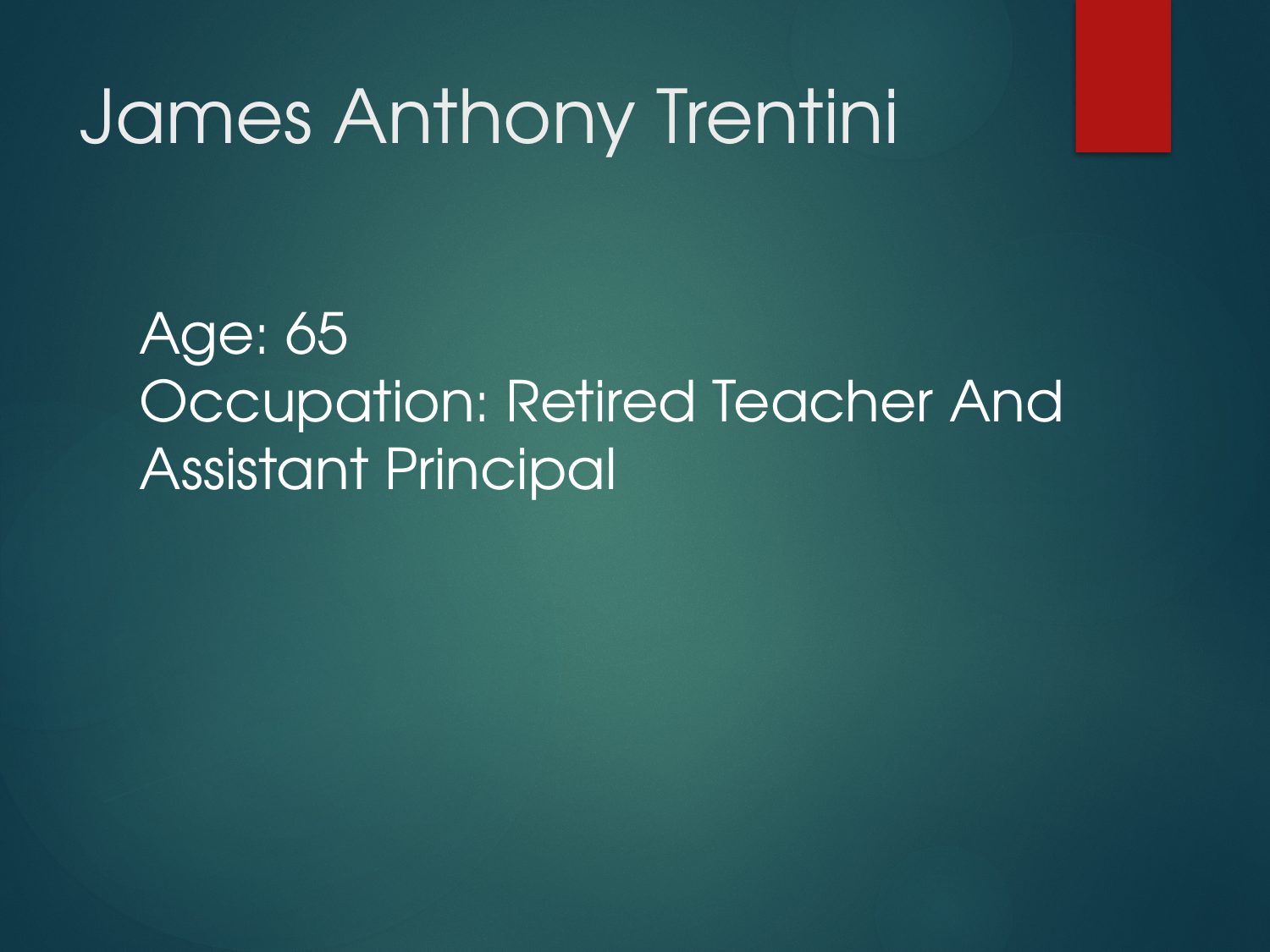

# James Anthony Trentini

Age: 65
Occupation: Retired Teacher And Assistant Principal